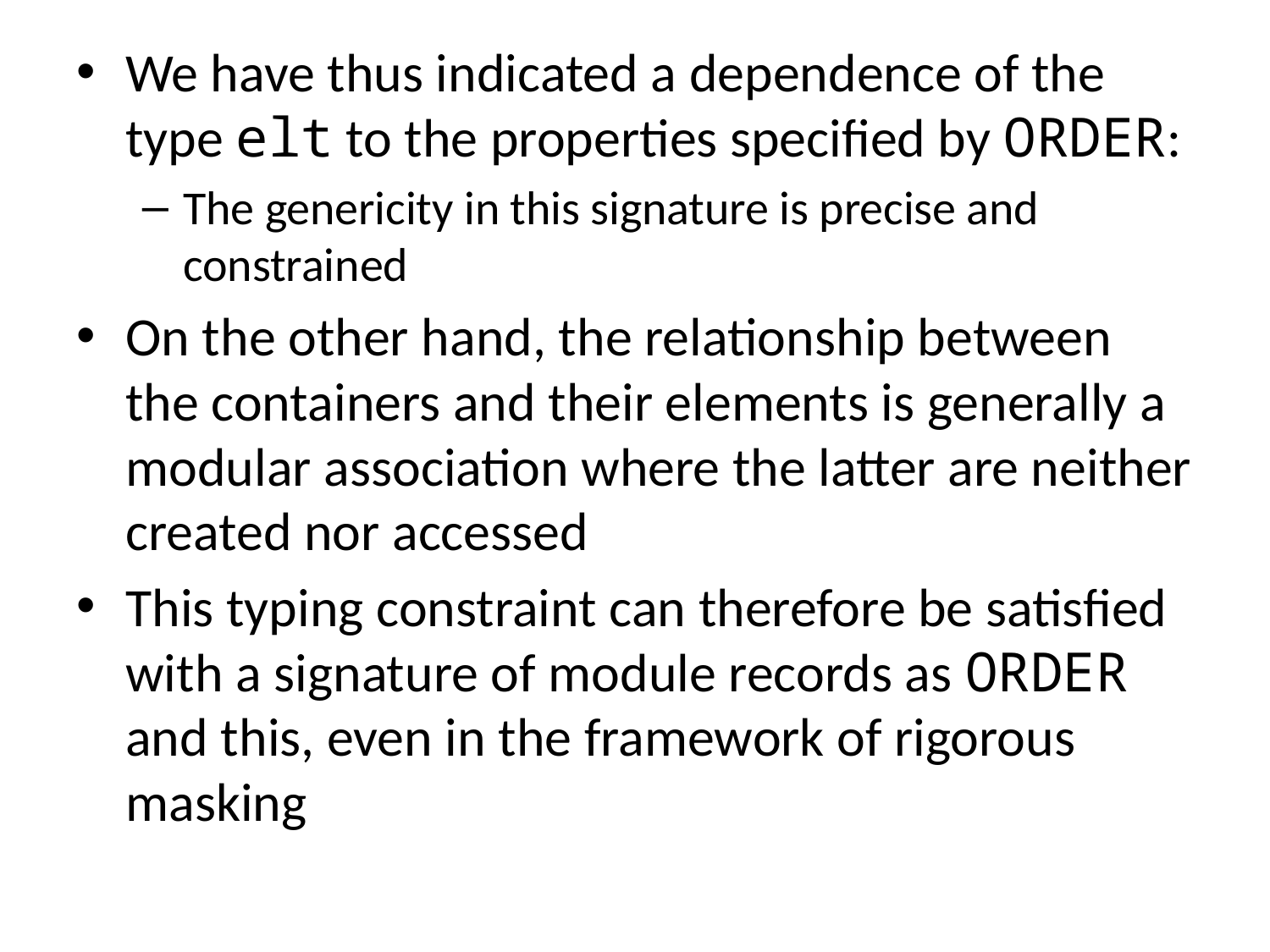

We have thus indicated a dependence of the type elt to the properties specified by ORDER:
The genericity in this signature is precise and constrained
On the other hand, the relationship between the containers and their elements is generally a modular association where the latter are neither created nor accessed
This typing constraint can therefore be satisfied with a signature of module records as ORDER and this, even in the framework of rigorous masking